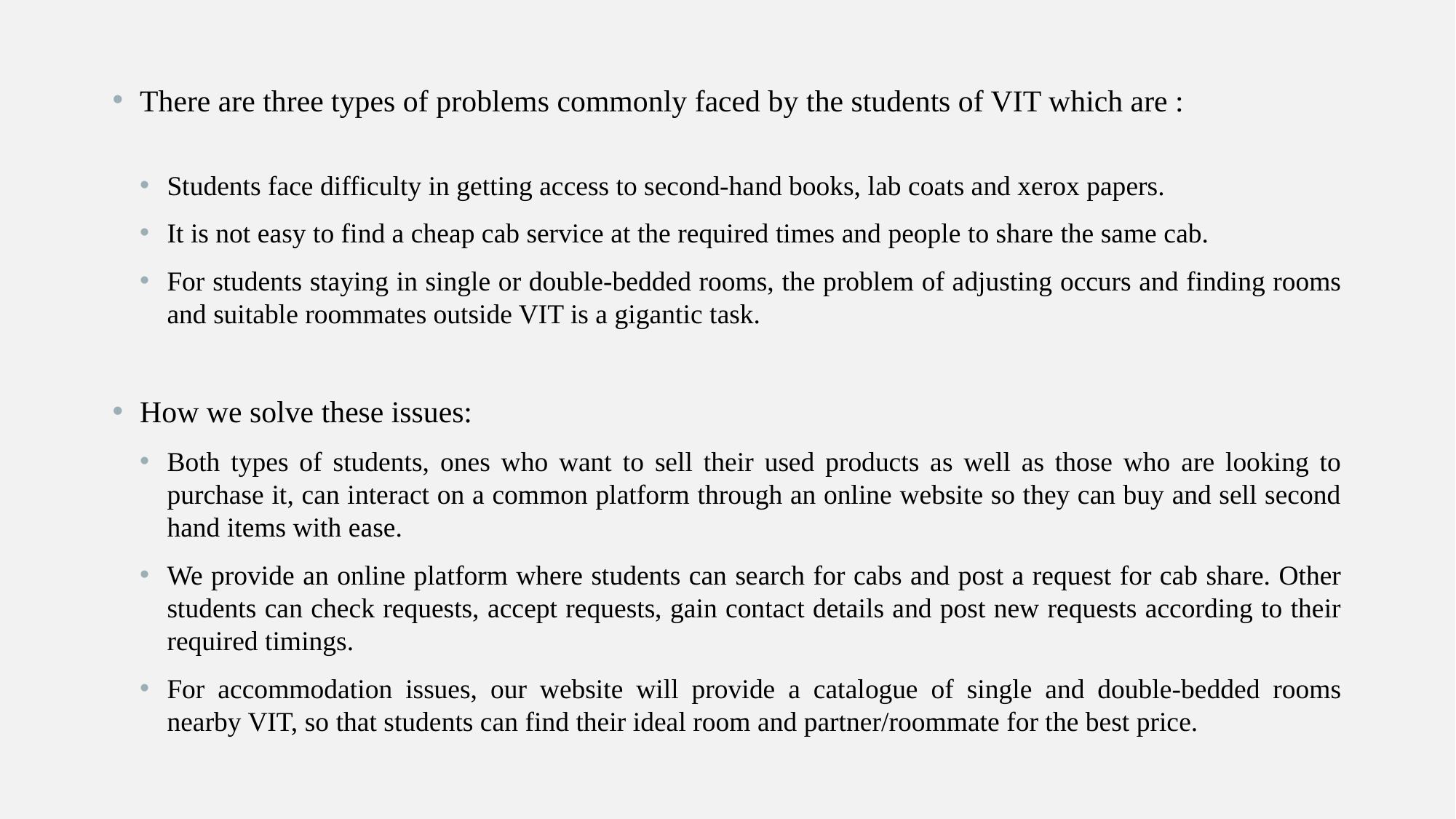

There are three types of problems commonly faced by the students of VIT which are :

Students face difficulty in getting access to second-hand books, lab coats and xerox papers.
It is not easy to find a cheap cab service at the required times and people to share the same cab.
For students staying in single or double-bedded rooms, the problem of adjusting occurs and finding rooms and suitable roommates outside VIT is a gigantic task.

How we solve these issues:
Both types of students, ones who want to sell their used products as well as those who are looking to purchase it, can interact on a common platform through an online website so they can buy and sell second hand items with ease.
We provide an online platform where students can search for cabs and post a request for cab share. Other students can check requests, accept requests, gain contact details and post new requests according to their required timings.
For accommodation issues, our website will provide a catalogue of single and double-bedded rooms nearby VIT, so that students can find their ideal room and partner/roommate for the best price.